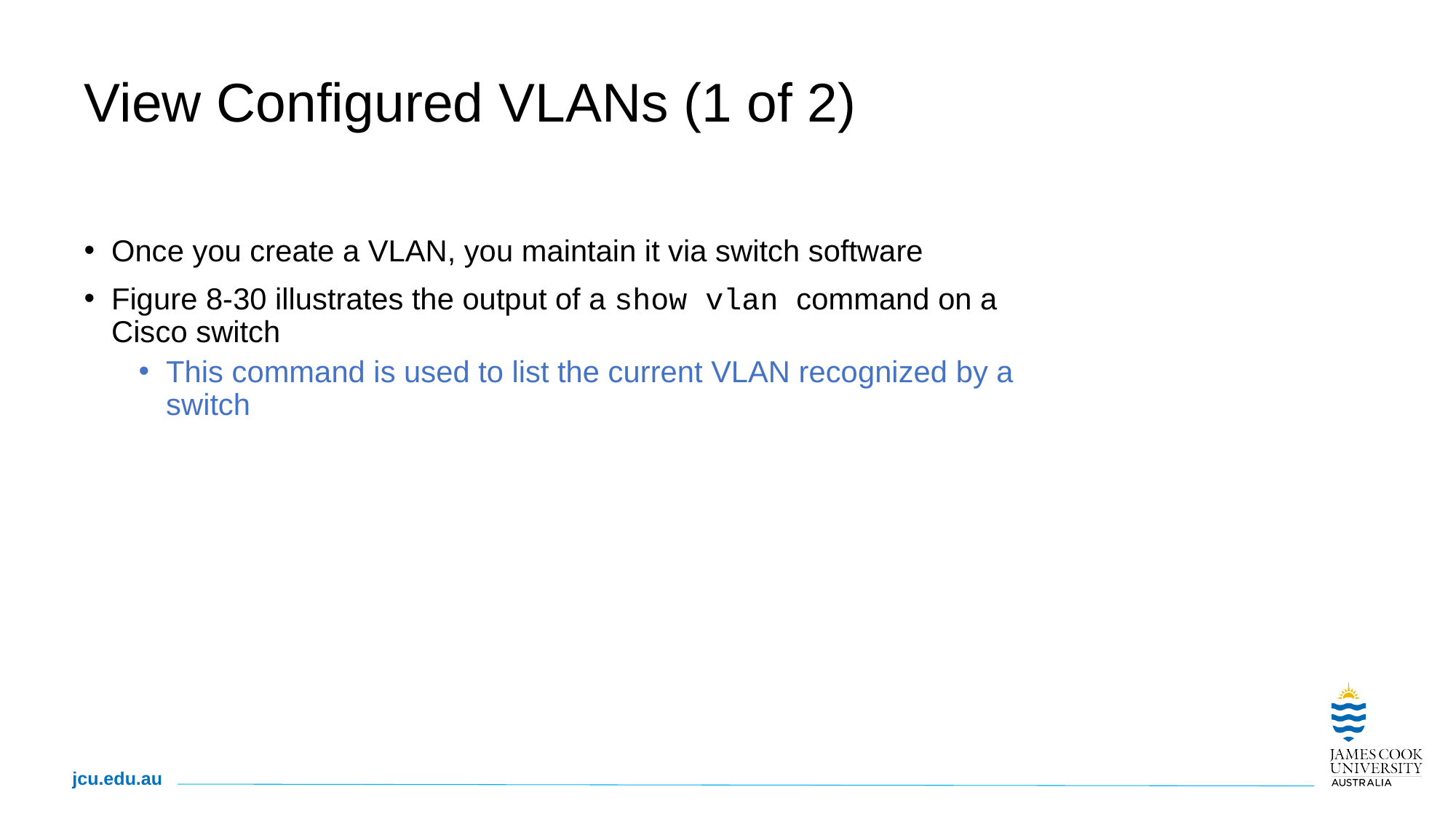

# View Configured VLANs (1 of 2)
Once you create a VLAN, you maintain it via switch software
Figure 8-30 illustrates the output of a show vlan command on a Cisco switch
This command is used to list the current VLAN recognized by a switch